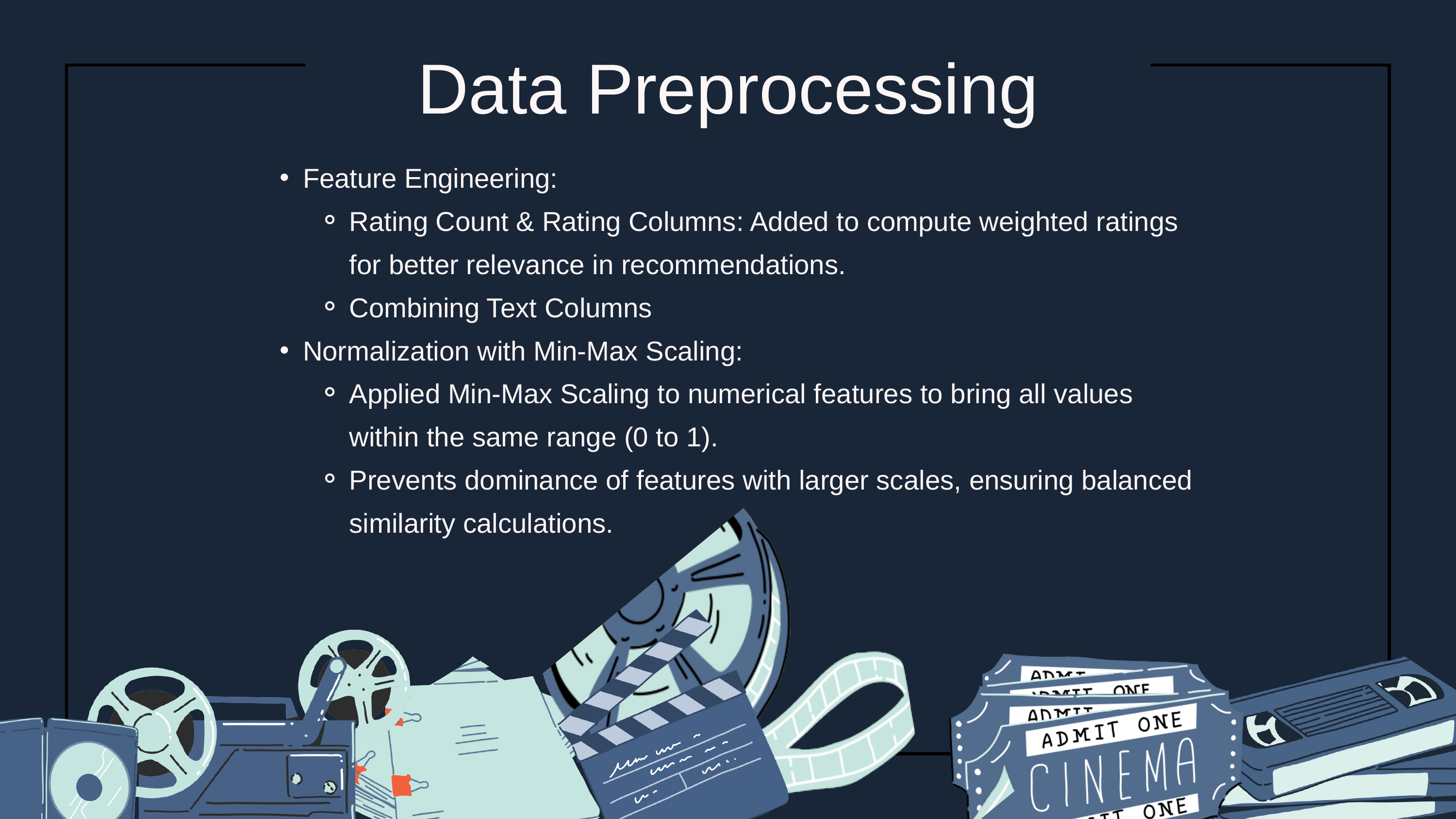

Data Preprocessing

Feature Engineering:
Rating Count & Rating Columns: Added to compute weighted ratings for better relevance in recommendations.
Combining Text Columns
Normalization with Min-Max Scaling:
Applied Min-Max Scaling to numerical features to bring all values within the same range (0 to 1).
Prevents dominance of features with larger scales, ensuring balanced similarity calculations.